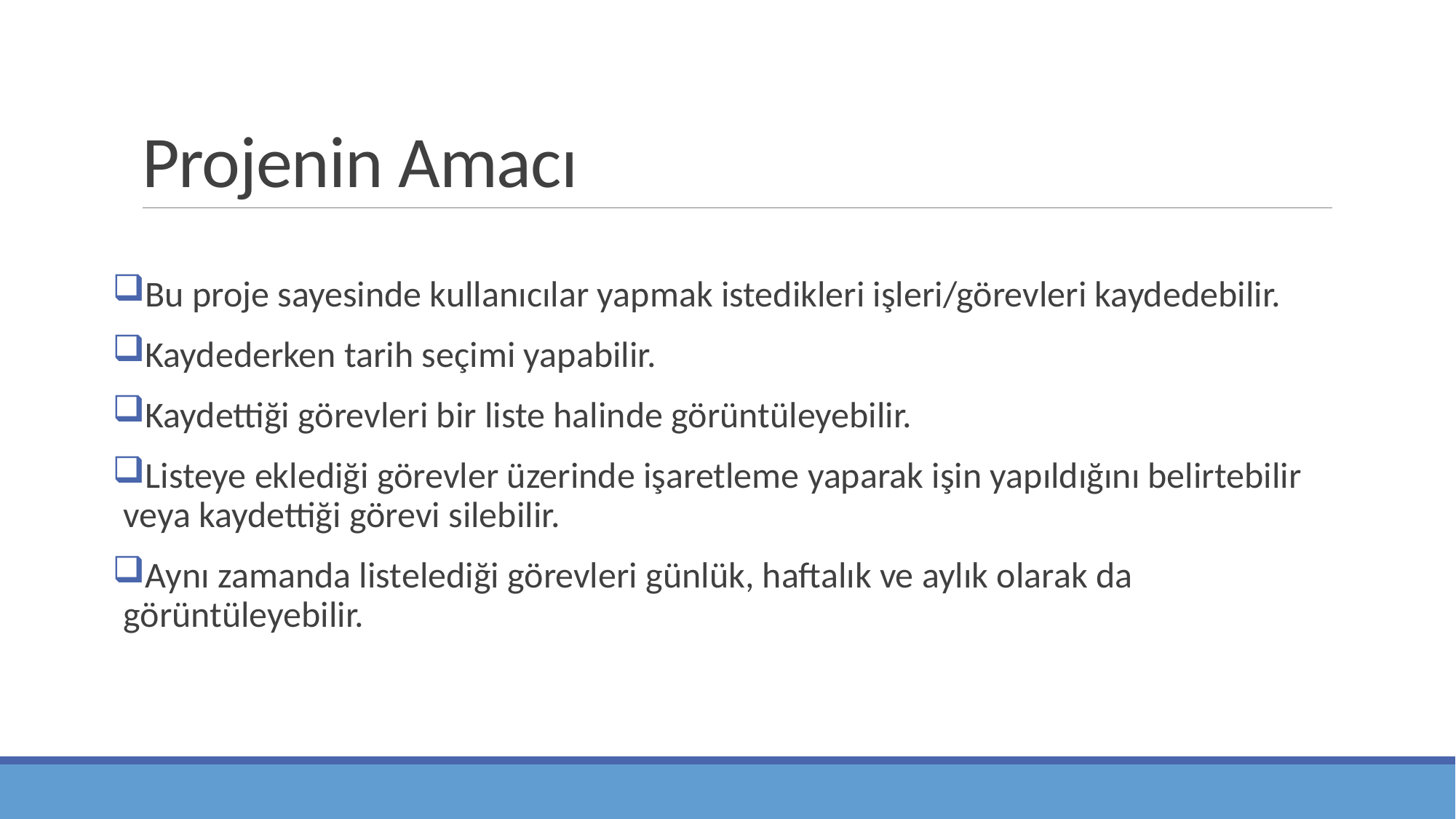

# Projenin Amacı
Bu proje sayesinde kullanıcılar yapmak istedikleri işleri/görevleri kaydedebilir.
Kaydederken tarih seçimi yapabilir.
Kaydettiği görevleri bir liste halinde görüntüleyebilir.
Listeye eklediği görevler üzerinde işaretleme yaparak işin yapıldığını belirtebilir veya kaydettiği görevi silebilir.
Aynı zamanda listelediği görevleri günlük, haftalık ve aylık olarak da görüntüleyebilir.